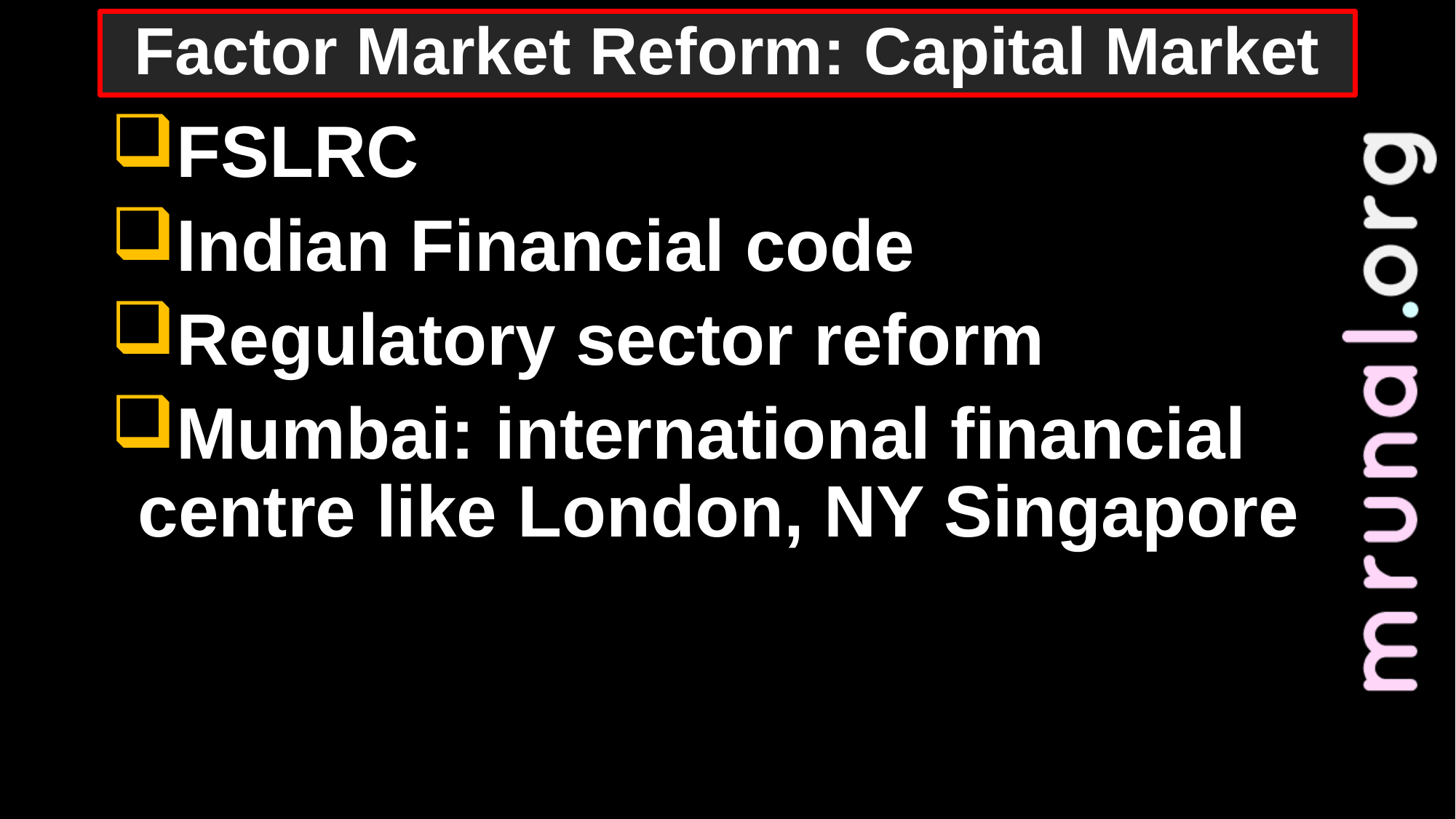

# Factor Market Reform: Capital Market
FSLRC
Indian Financial code
Regulatory sector reform
Mumbai: international financial centre like London, NY Singapore